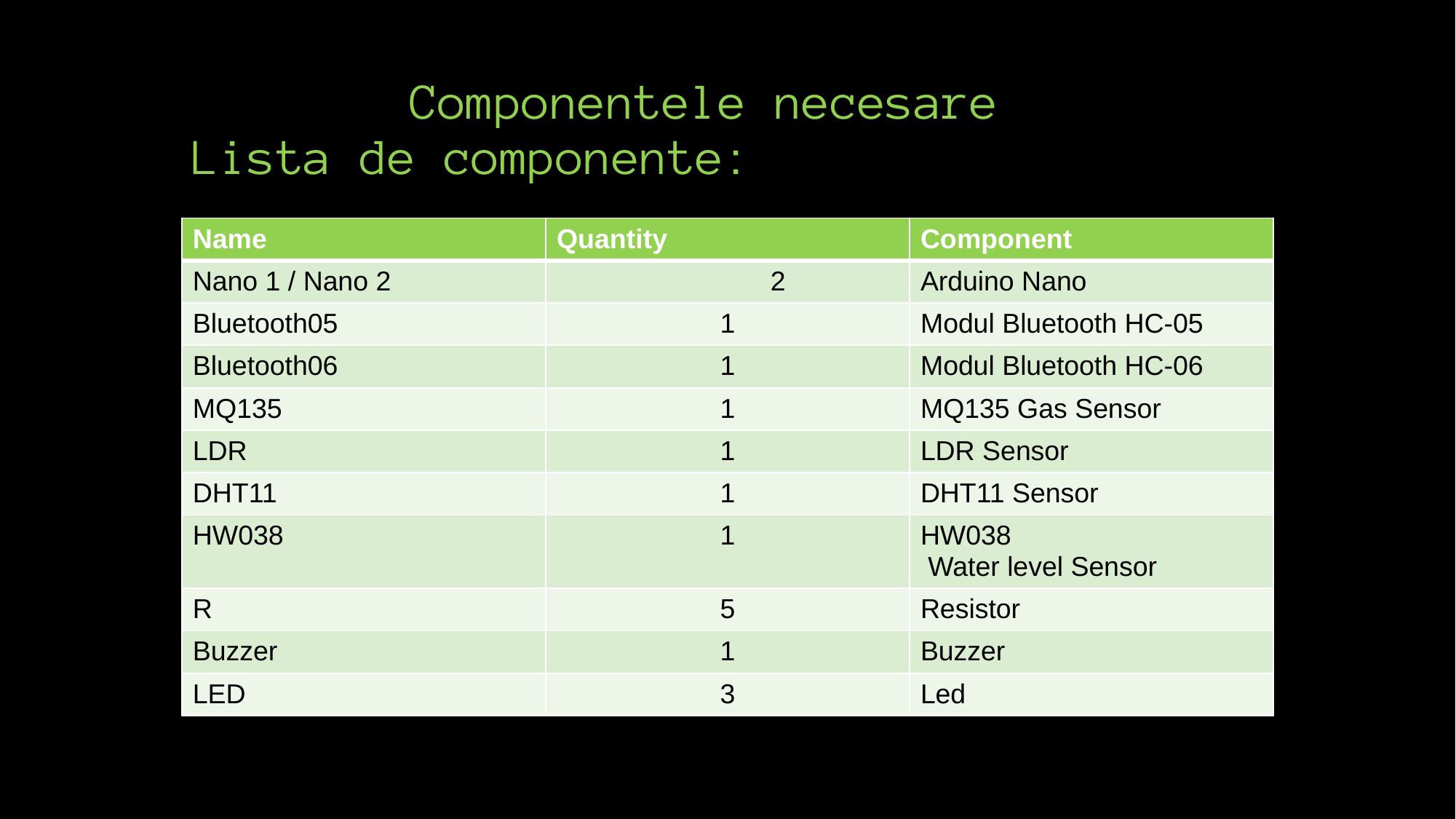

# Componentele necesare Lista de componente:
| Name | Quantity | Component |
| --- | --- | --- |
| Nano 1 / Nano 2 | 2 | Arduino Nano |
| Bluetooth05 | 1 | Modul Bluetooth HC-05 |
| Bluetooth06 | 1 | Modul Bluetooth HC-06 |
| MQ135 | 1 | MQ135 Gas Sensor |
| LDR | 1 | LDR Sensor |
| DHT11 | 1 | DHT11 Sensor |
| HW038 | 1 | HW038 Water level Sensor |
| R | 5 | Resistor |
| Buzzer | 1 | Buzzer |
| LED | 3 | Led |